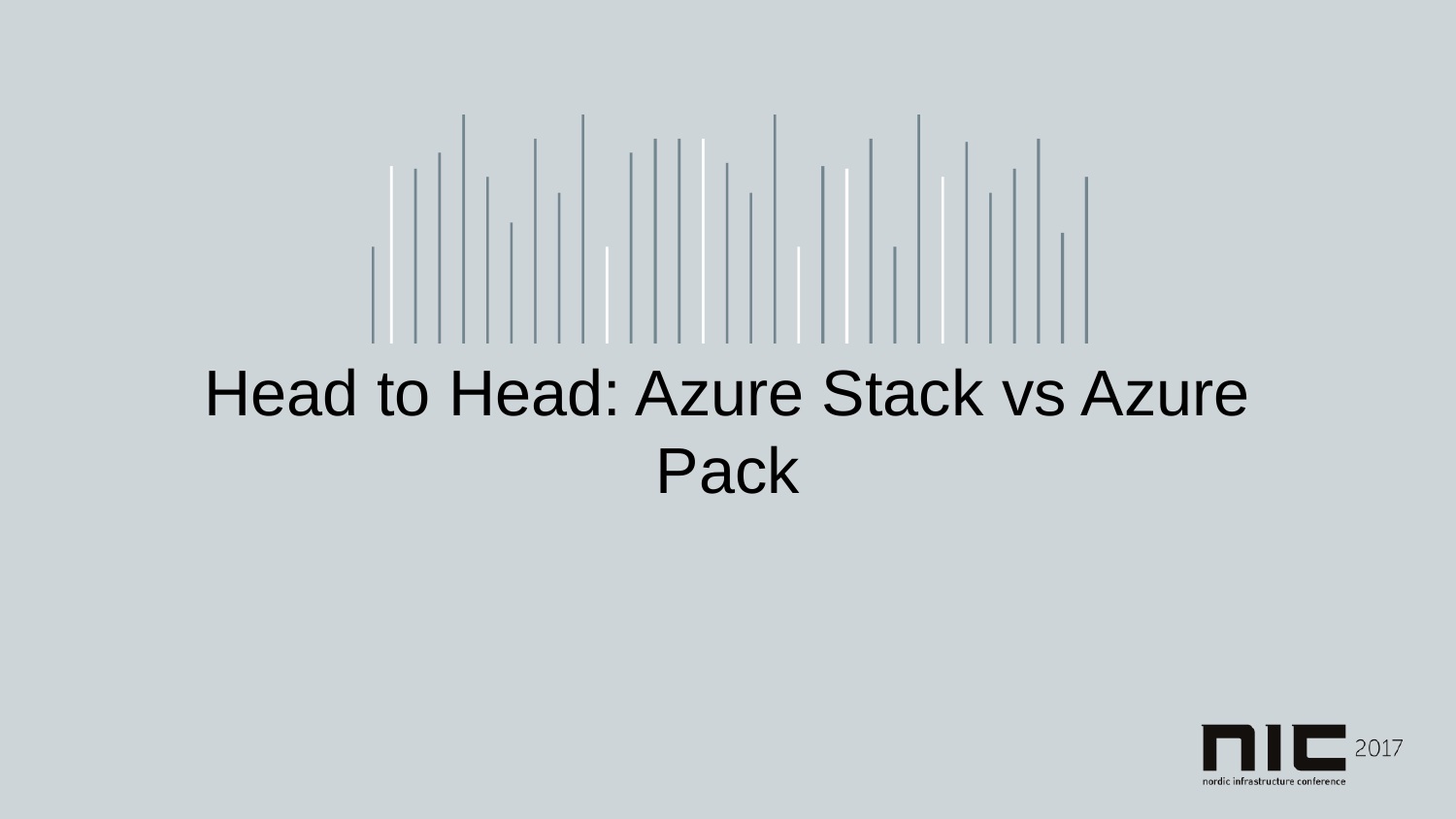

# Head to Head: Azure Stack vs Azure Pack